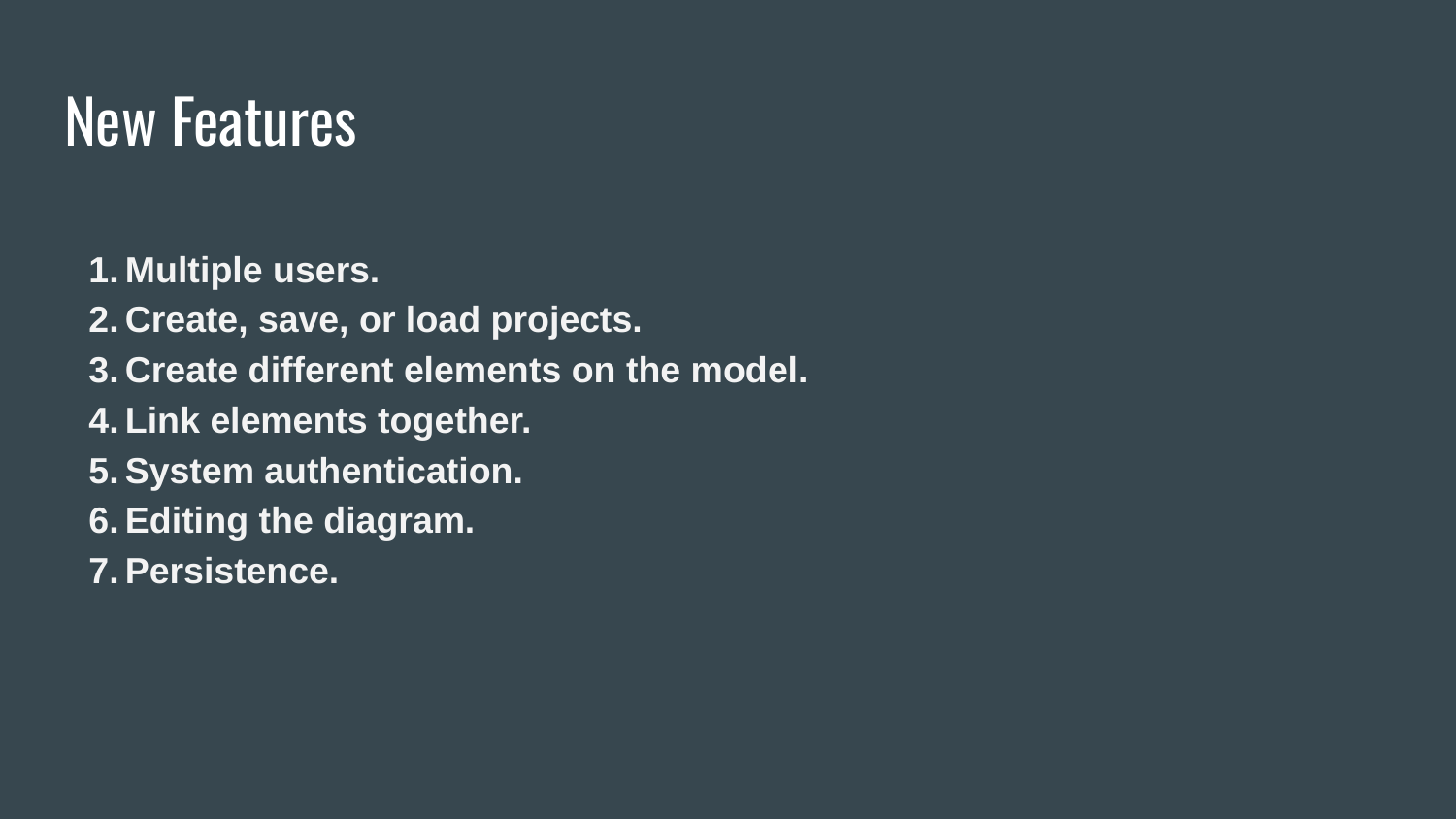

# New Features

Multiple users.
Create, save, or load projects.
Create different elements on the model.
Link elements together.
System authentication.
Editing the diagram.
Persistence.